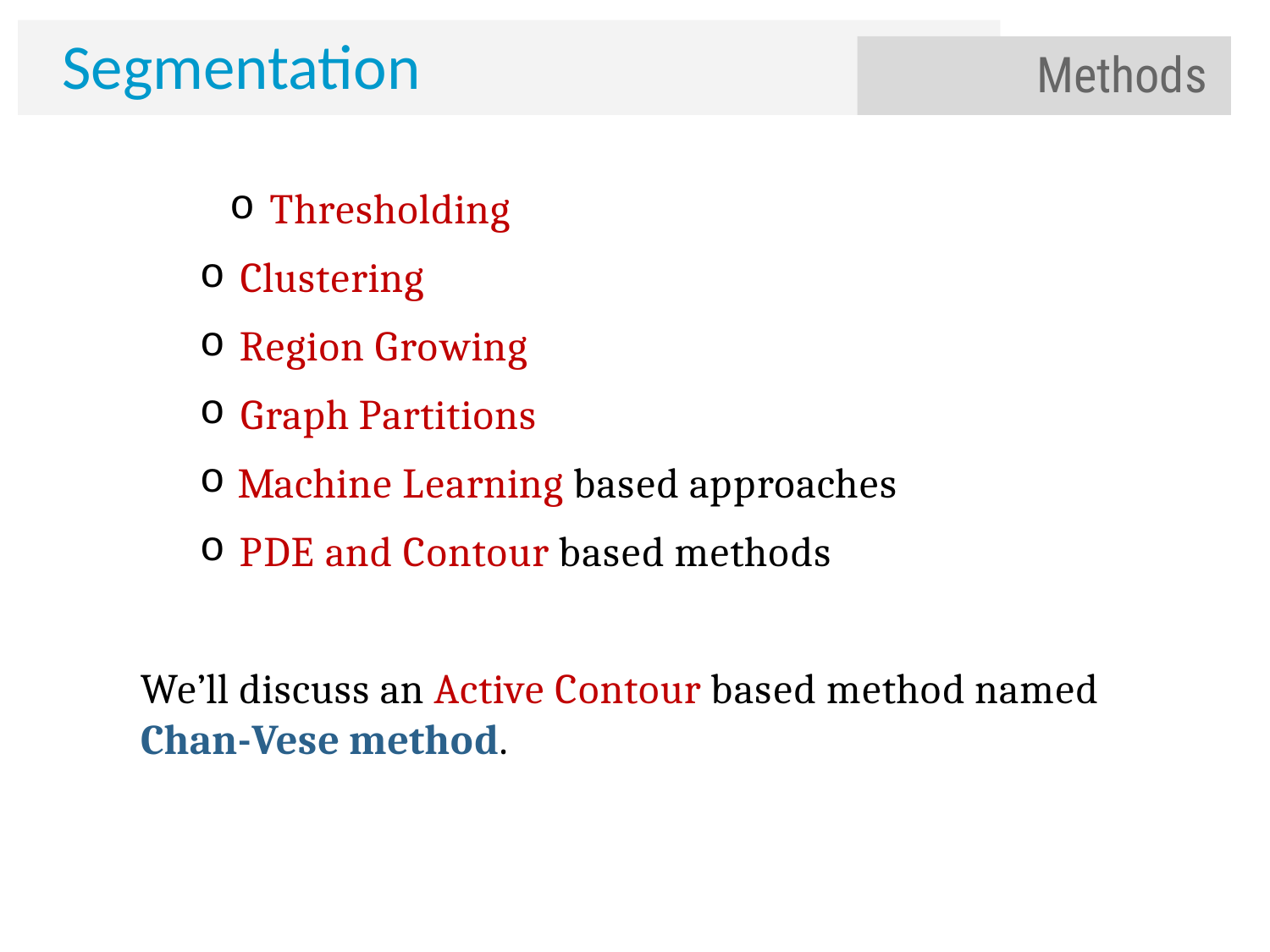

# Segmentation
Methods

 Thresholding
 Clustering
 Region Growing
 Graph Partitions
 Machine Learning based approaches
 PDE and Contour based methods

We’ll discuss an Active Contour based method named Chan-Vese method.